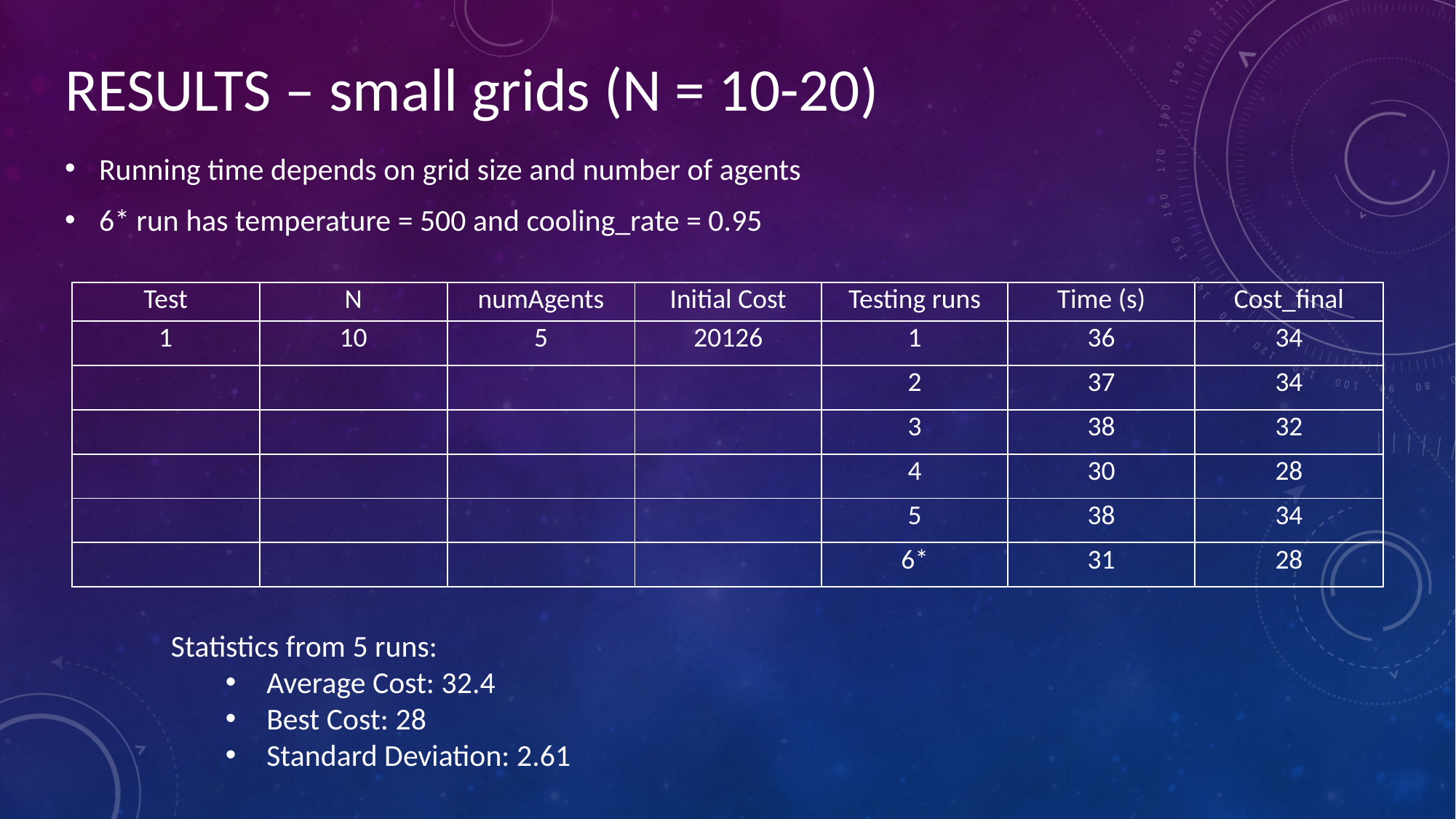

# Results – small grids (N = 10-20)
Running time depends on grid size and number of agents
6* run has temperature = 500 and cooling_rate = 0.95

| Test | N | numAgents | Initial Cost | Testing runs | Time (s) | Cost\_final |
| --- | --- | --- | --- | --- | --- | --- |
| 1 | 10 | 5 | 20126 | 1 | 36 | 34 |
|  |  |  |  | 2 | 37 | 34 |
|  |  |  |  | 3 | 38 | 32 |
|  |  |  |  | 4 | 30 | 28 |
|  |  |  |  | 5 | 38 | 34 |
|  |  |  |  | 6\* | 31 | 28 |
Statistics from 5 runs:
Average Cost: 32.4
Best Cost: 28
Standard Deviation: 2.61